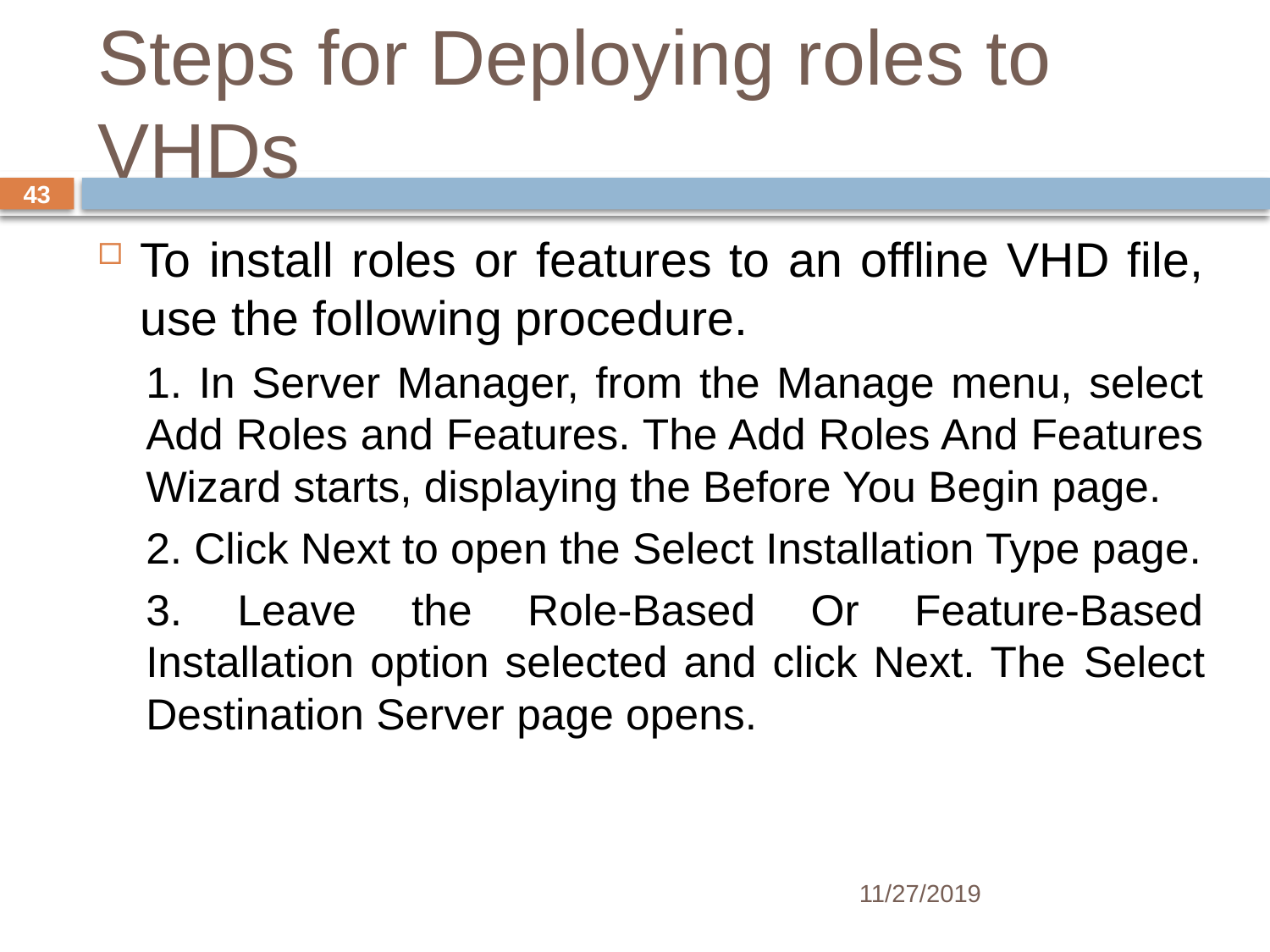

# Steps for Deploying roles to VHDs
43
To install roles or features to an offline VHD file, use the following procedure.
1. In Server Manager, from the Manage menu, select Add Roles and Features. The Add Roles And Features Wizard starts, displaying the Before You Begin page.
2. Click Next to open the Select Installation Type page.
3. Leave the Role-Based Or Feature-Based Installation option selected and click Next. The Select Destination Server page opens.
11/27/2019